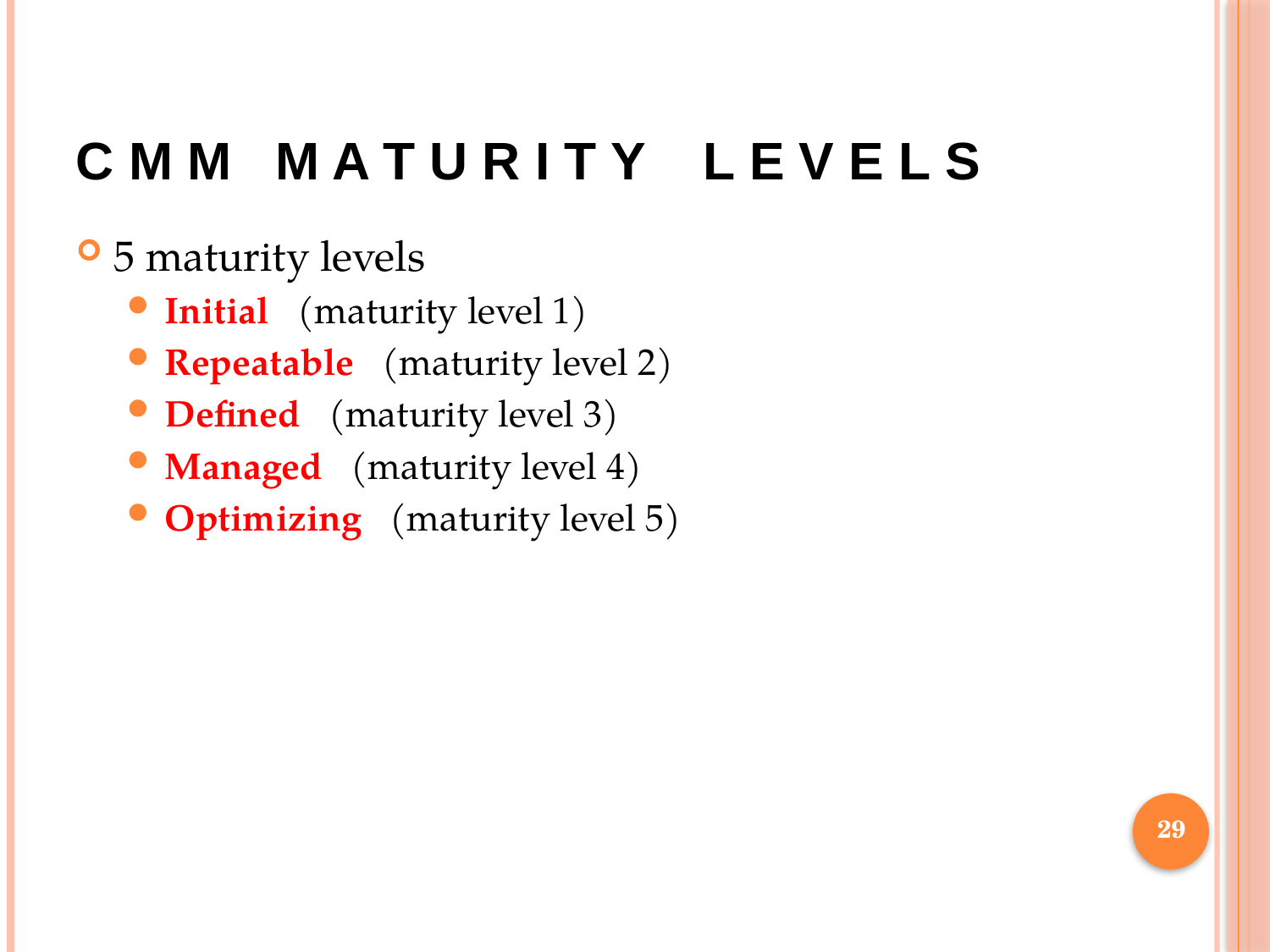

# C M M   M A T U R I T Y    L E V E L S
5 maturity levels
Initial   (maturity level 1)
Repeatable   (maturity level 2)
Defined   (maturity level 3)
Managed   (maturity level 4)
Optimizing   (maturity level 5)
29